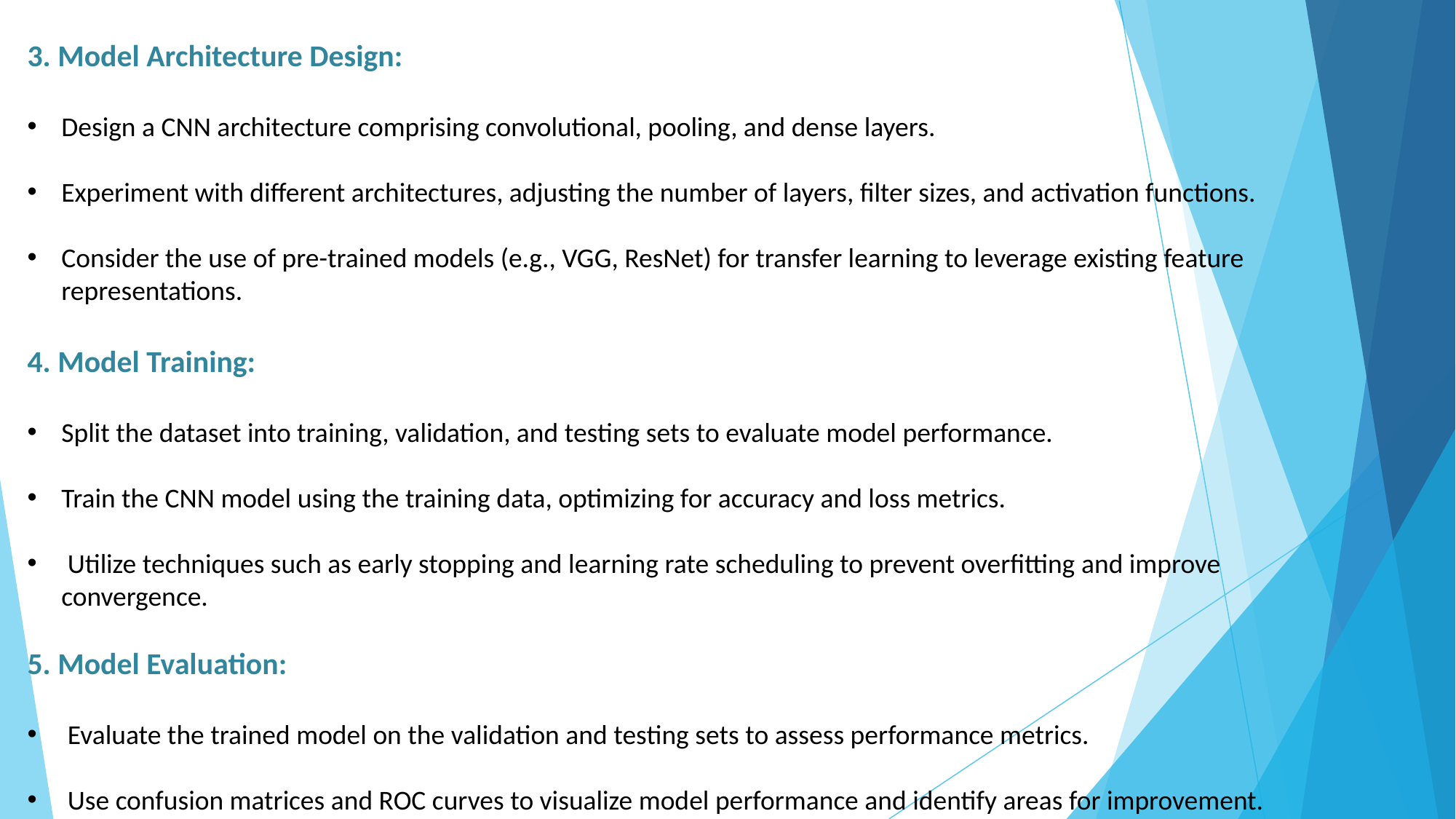

3. Model Architecture Design:

Design a CNN architecture comprising convolutional, pooling, and dense layers.

Experiment with different architectures, adjusting the number of layers, filter sizes, and activation functions.

Consider the use of pre-trained models (e.g., VGG, ResNet) for transfer learning to leverage existing feature representations.

4. Model Training:

Split the dataset into training, validation, and testing sets to evaluate model performance.

Train the CNN model using the training data, optimizing for accuracy and loss metrics.

 Utilize techniques such as early stopping and learning rate scheduling to prevent overfitting and improve convergence.

5. Model Evaluation:

 Evaluate the trained model on the validation and testing sets to assess performance metrics.

 Use confusion matrices and ROC curves to visualize model performance and identify areas for improvement.